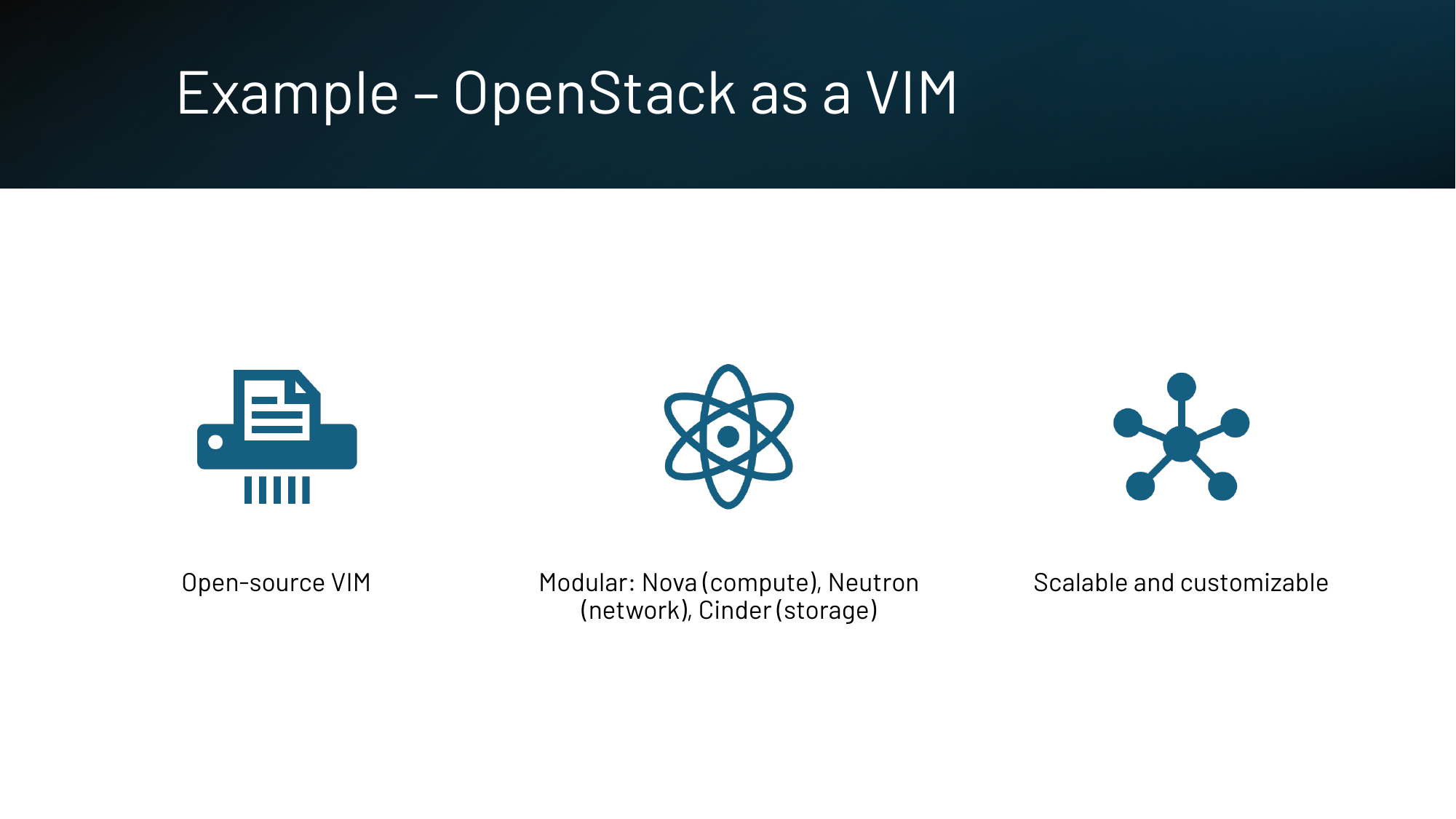

# Example – OpenStack as a VIM
Open-source VIM
Modular: Nova (compute), Neutron (network), Cinder (storage)
Scalable and customizable